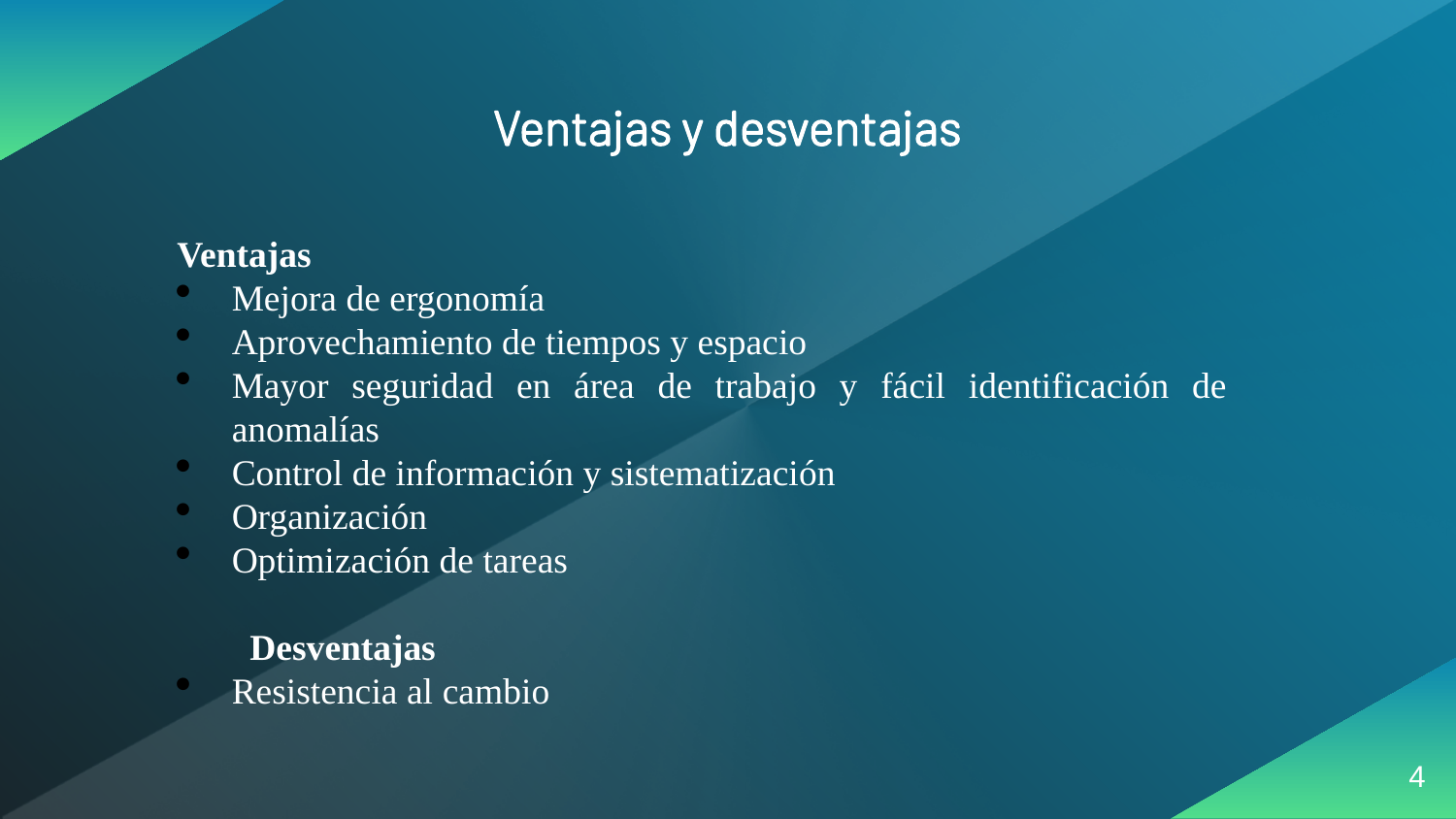

Ventajas y desventajas
Ventajas
Mejora de ergonomía
Aprovechamiento de tiempos y espacio
Mayor seguridad en área de trabajo y fácil identificación de anomalías
Control de información y sistematización
Organización
Optimización de tareas

Desventajas
Resistencia al cambio
4